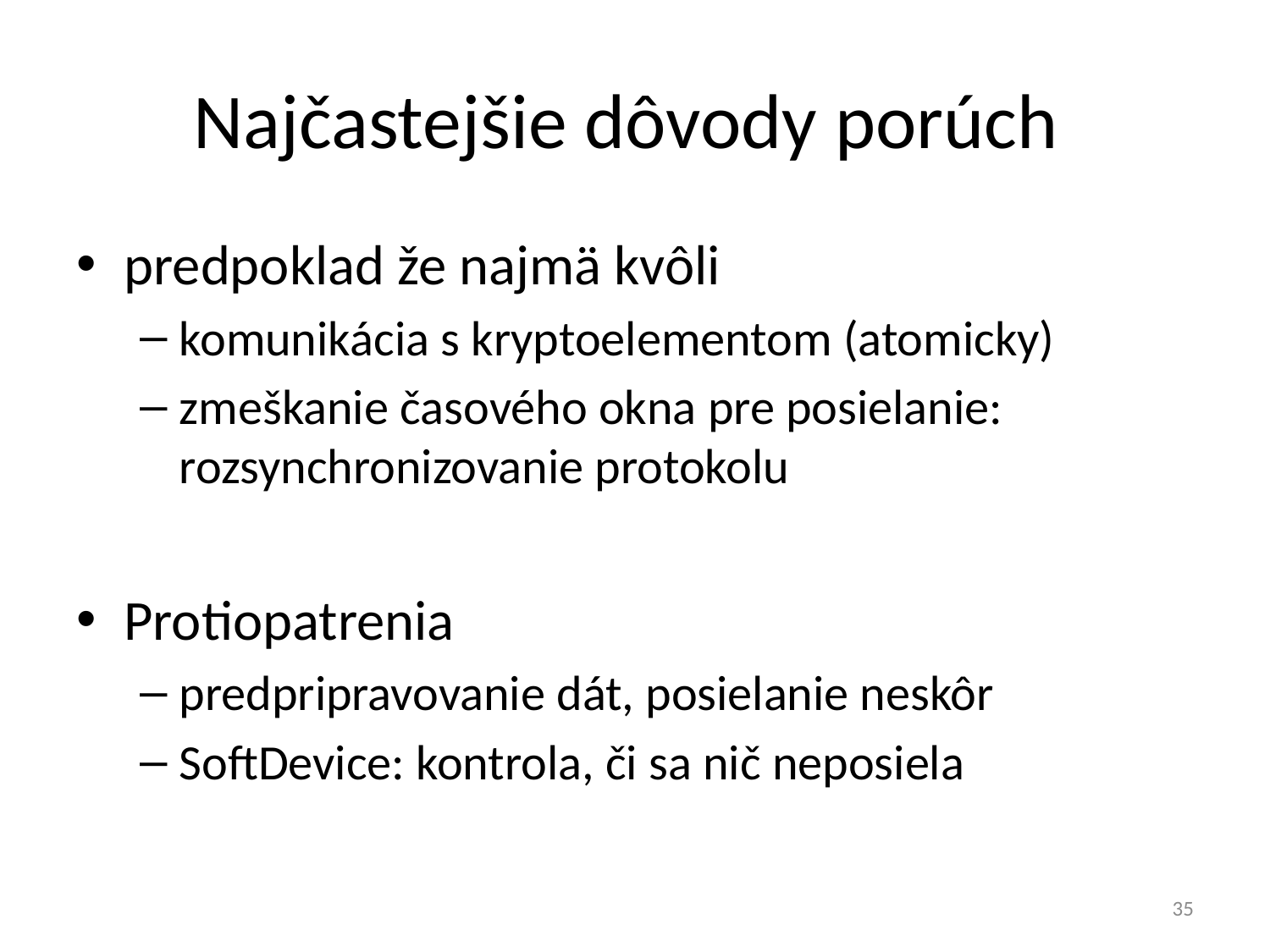

# Najčastejšie dôvody porúch
predpoklad že najmä kvôli
komunikácia s kryptoelementom (atomicky)
zmeškanie časového okna pre posielanie: rozsynchronizovanie protokolu

Protiopatrenia
predpripravovanie dát, posielanie neskôr
SoftDevice: kontrola, či sa nič neposiela
35